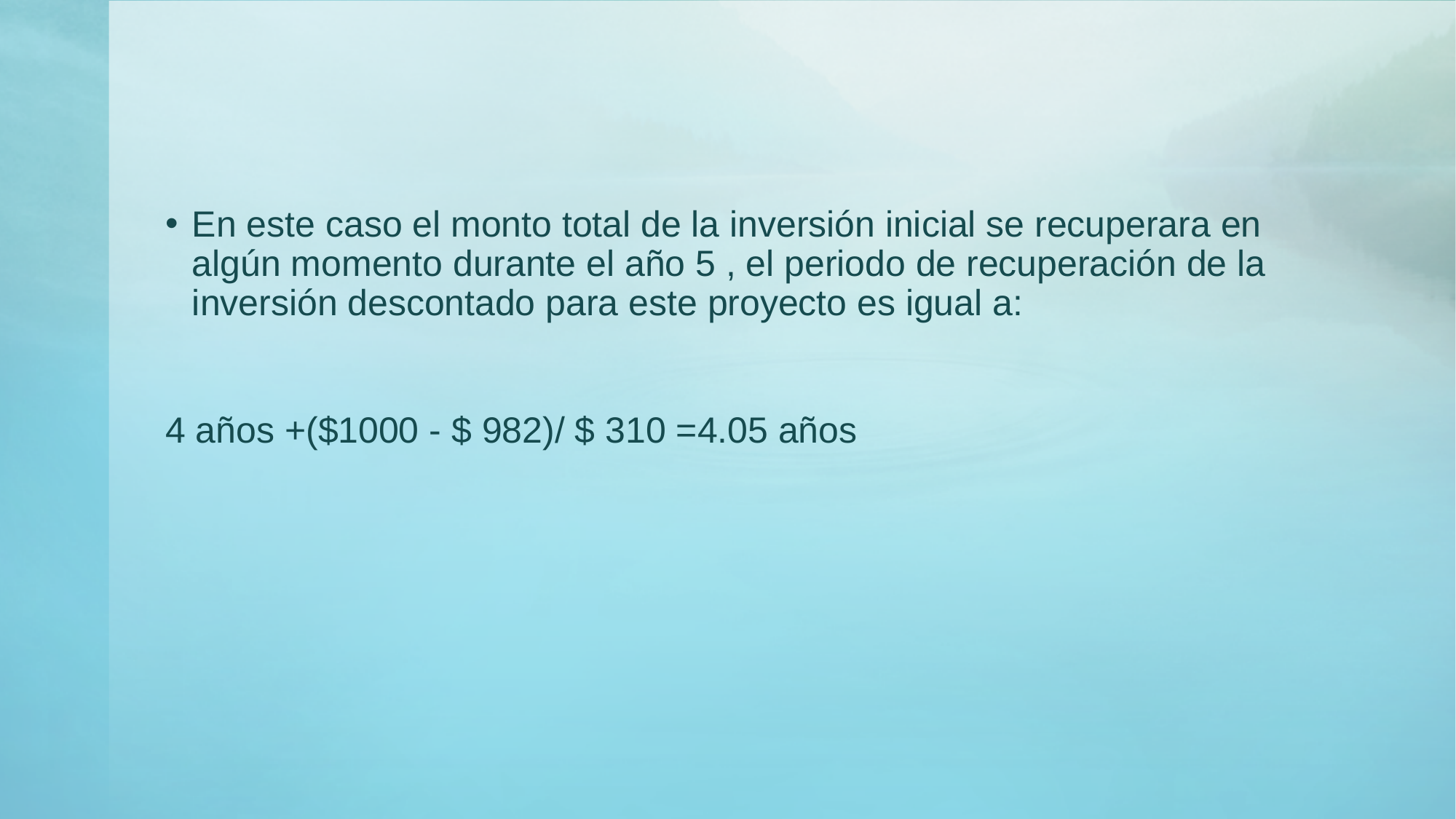

#
En este caso el monto total de la inversión inicial se recuperara en algún momento durante el año 5 , el periodo de recuperación de la inversión descontado para este proyecto es igual a:

4 años +($1000 - $ 982)/ $ 310 =4.05 años